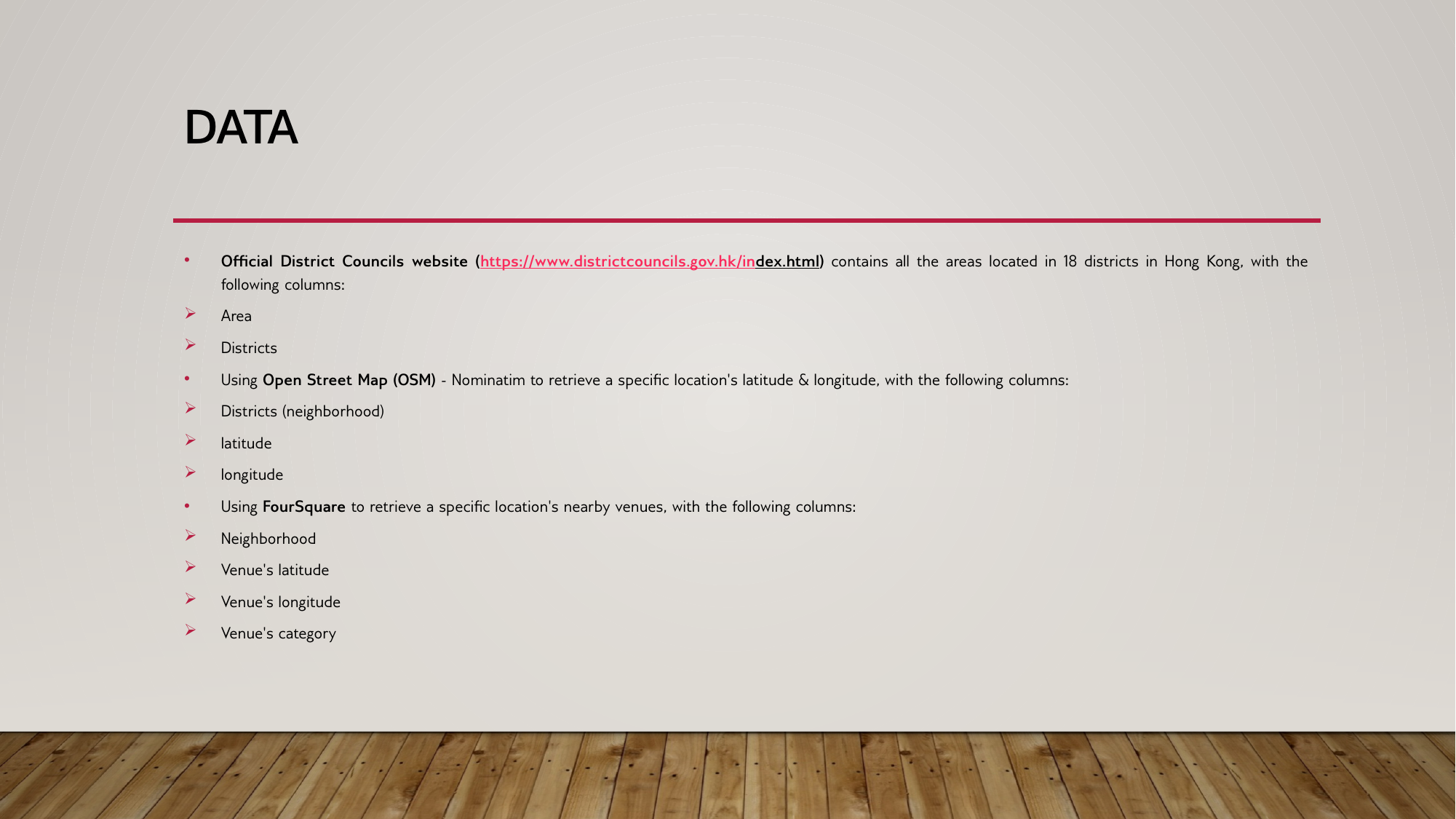

# Data
Official District Councils website (https://www.districtcouncils.gov.hk/index.html) contains all the areas located in 18 districts in Hong Kong, with the following columns:
Area
Districts
Using Open Street Map (OSM) - Nominatim to retrieve a specific location's latitude & longitude, with the following columns:
Districts (neighborhood)
latitude
longitude
Using FourSquare to retrieve a specific location's nearby venues, with the following columns:
Neighborhood
Venue's latitude
Venue's longitude
Venue's category